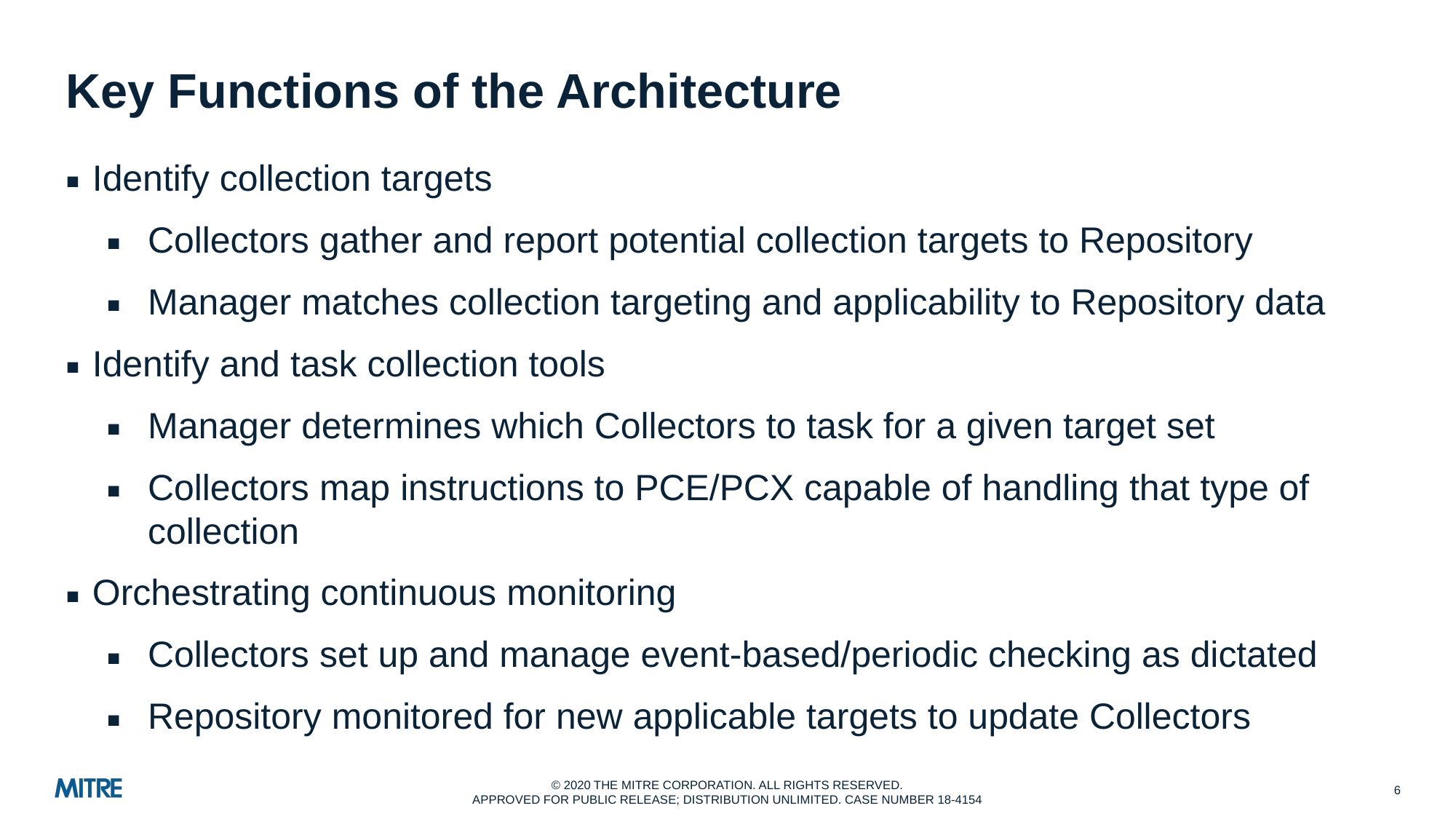

# Key Functions of the Architecture
Identify collection targets
Collectors gather and report potential collection targets to Repository
Manager matches collection targeting and applicability to Repository data
Identify and task collection tools
Manager determines which Collectors to task for a given target set
Collectors map instructions to PCE/PCX capable of handling that type of collection
Orchestrating continuous monitoring
Collectors set up and manage event-based/periodic checking as dictated
Repository monitored for new applicable targets to update Collectors
6